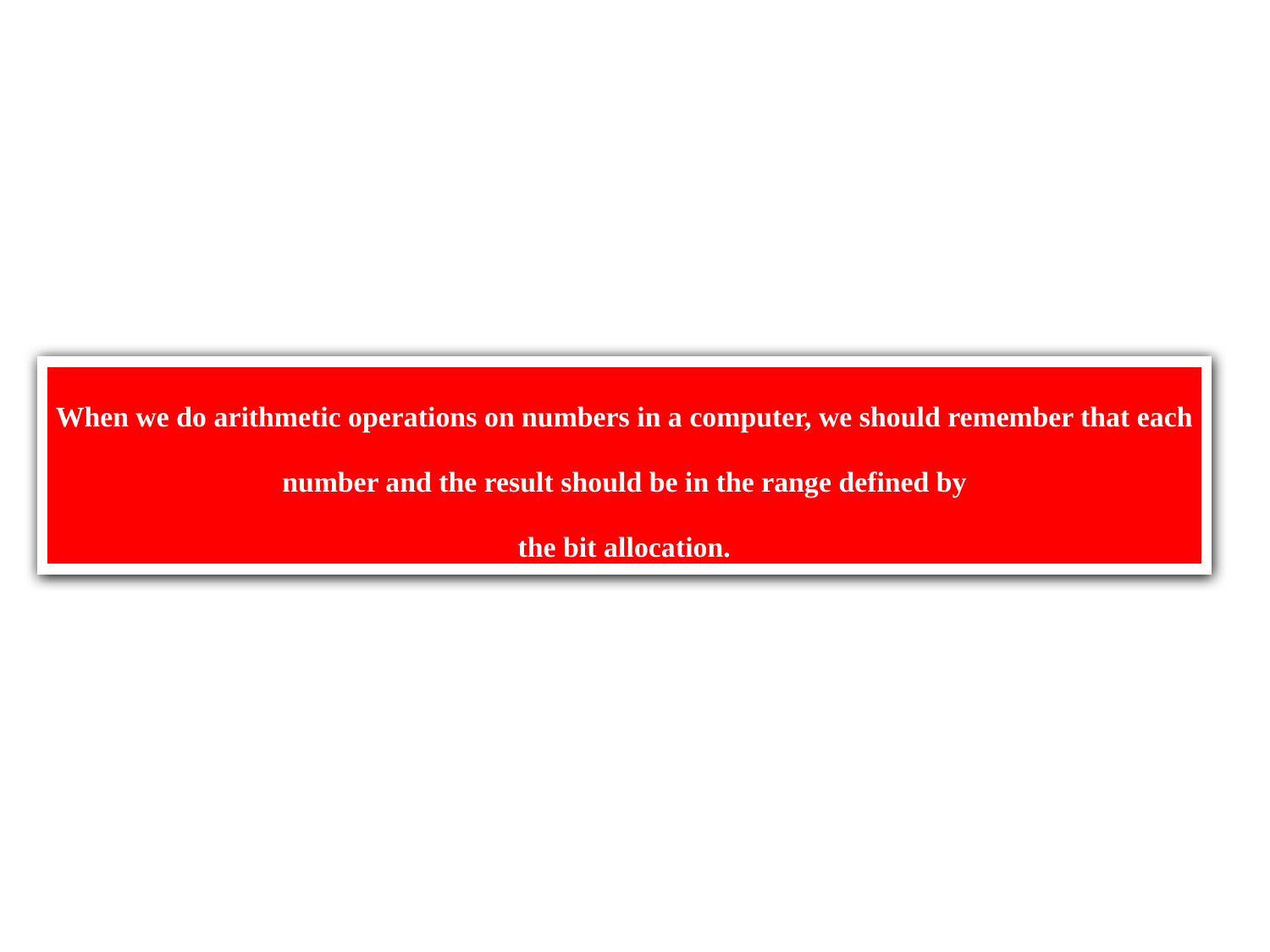

When we do arithmetic operations on numbers in a computer, we should remember that each number and the result should be in the range defined by
the bit allocation.